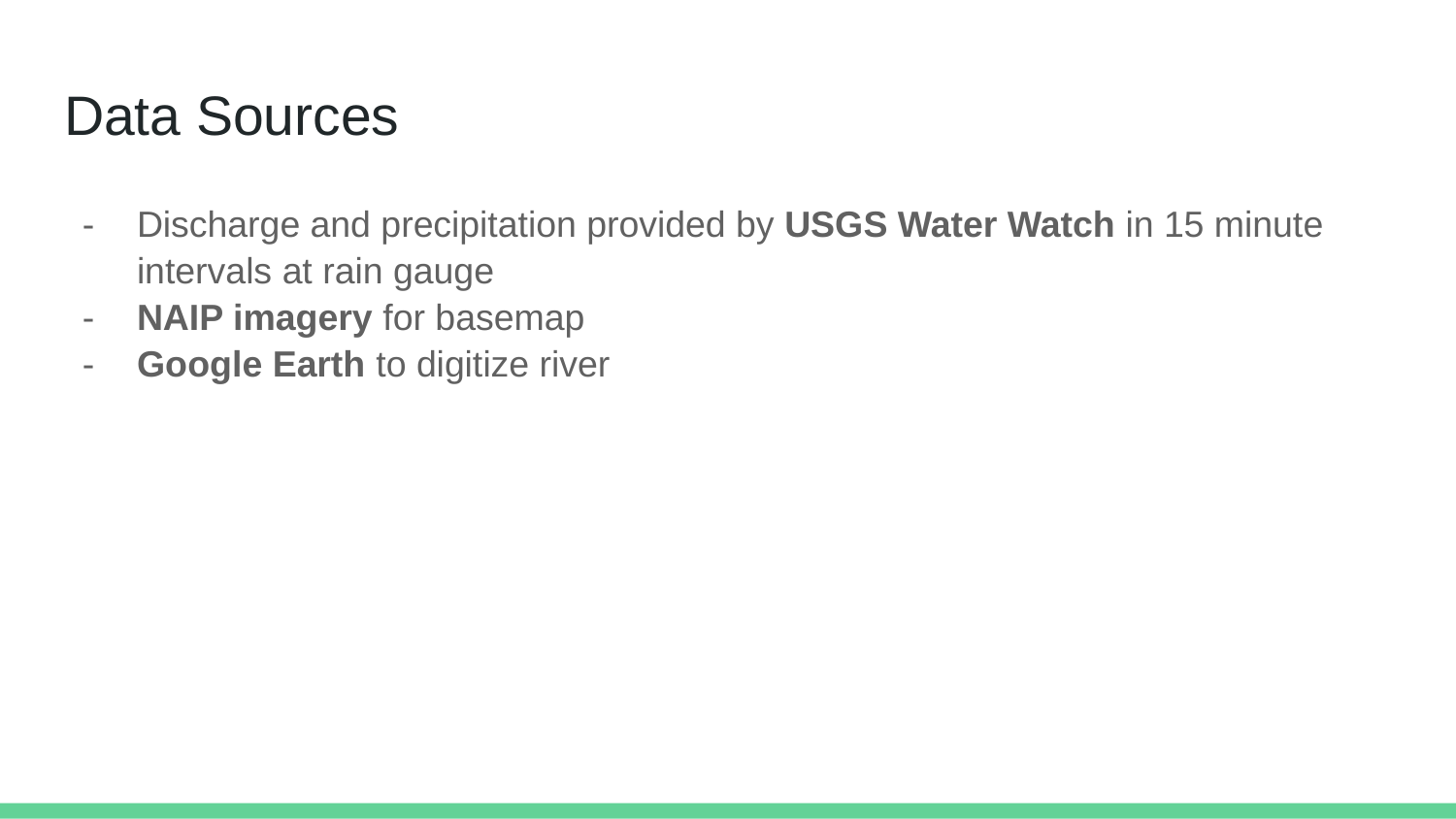

# Data Sources
Discharge and precipitation provided by USGS Water Watch in 15 minute intervals at rain gauge
NAIP imagery for basemap
Google Earth to digitize river